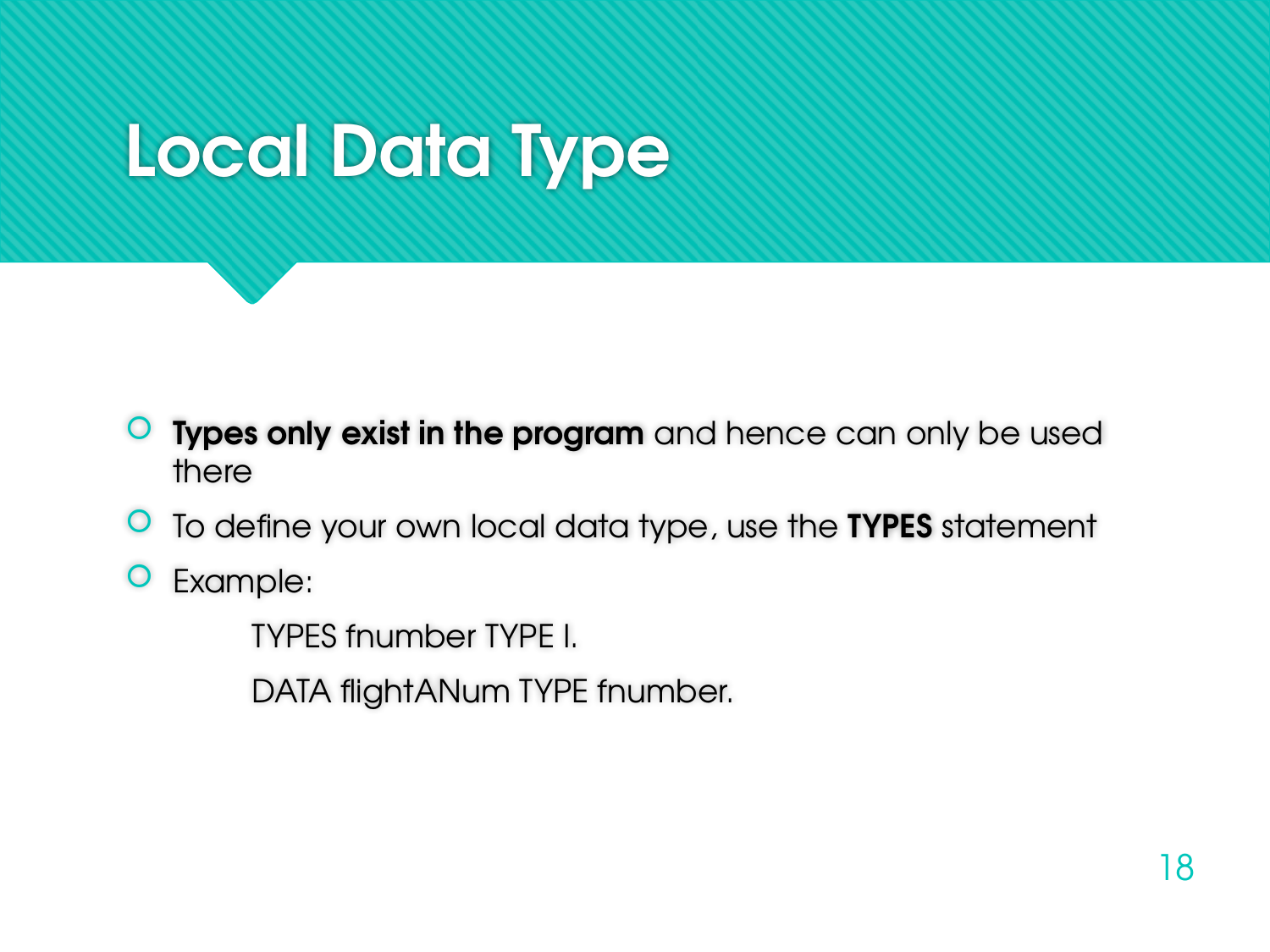

# Local Data Type
Types only exist in the program and hence can only be used there
To define your own local data type, use the TYPES statement
Example:
	TYPES fnumber TYPE I.
	DATA flightANum TYPE fnumber.
18